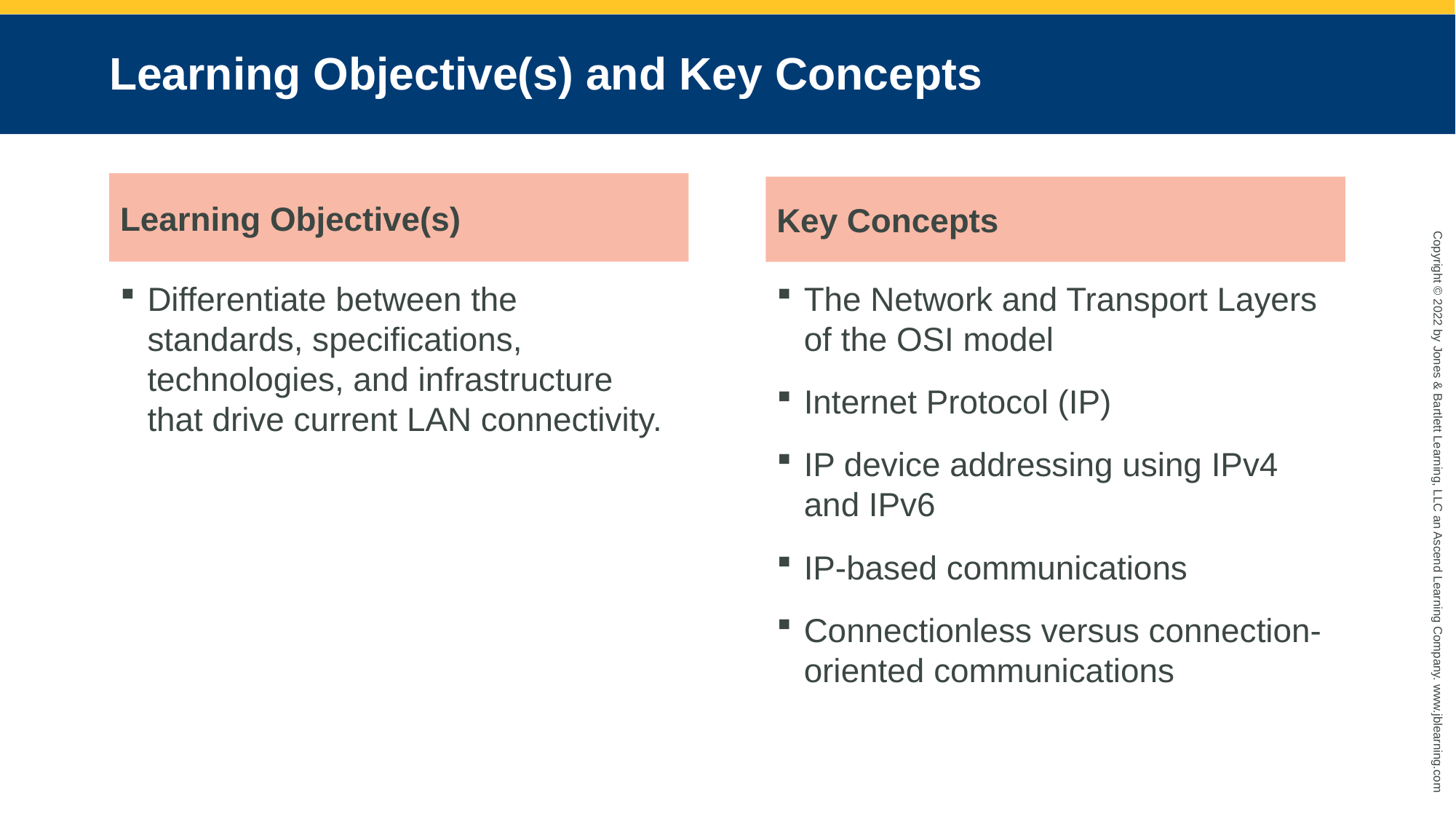

# Learning Objective(s) and Key Concepts
Learning Objective(s)
Key Concepts
Differentiate between the standards, specifications, technologies, and infrastructure that drive current LAN connectivity.

The Network and Transport Layers of the OSI model
Internet Protocol (IP)
IP device addressing using IPv4 and IPv6
IP-based communications
Connectionless versus connection-oriented communications